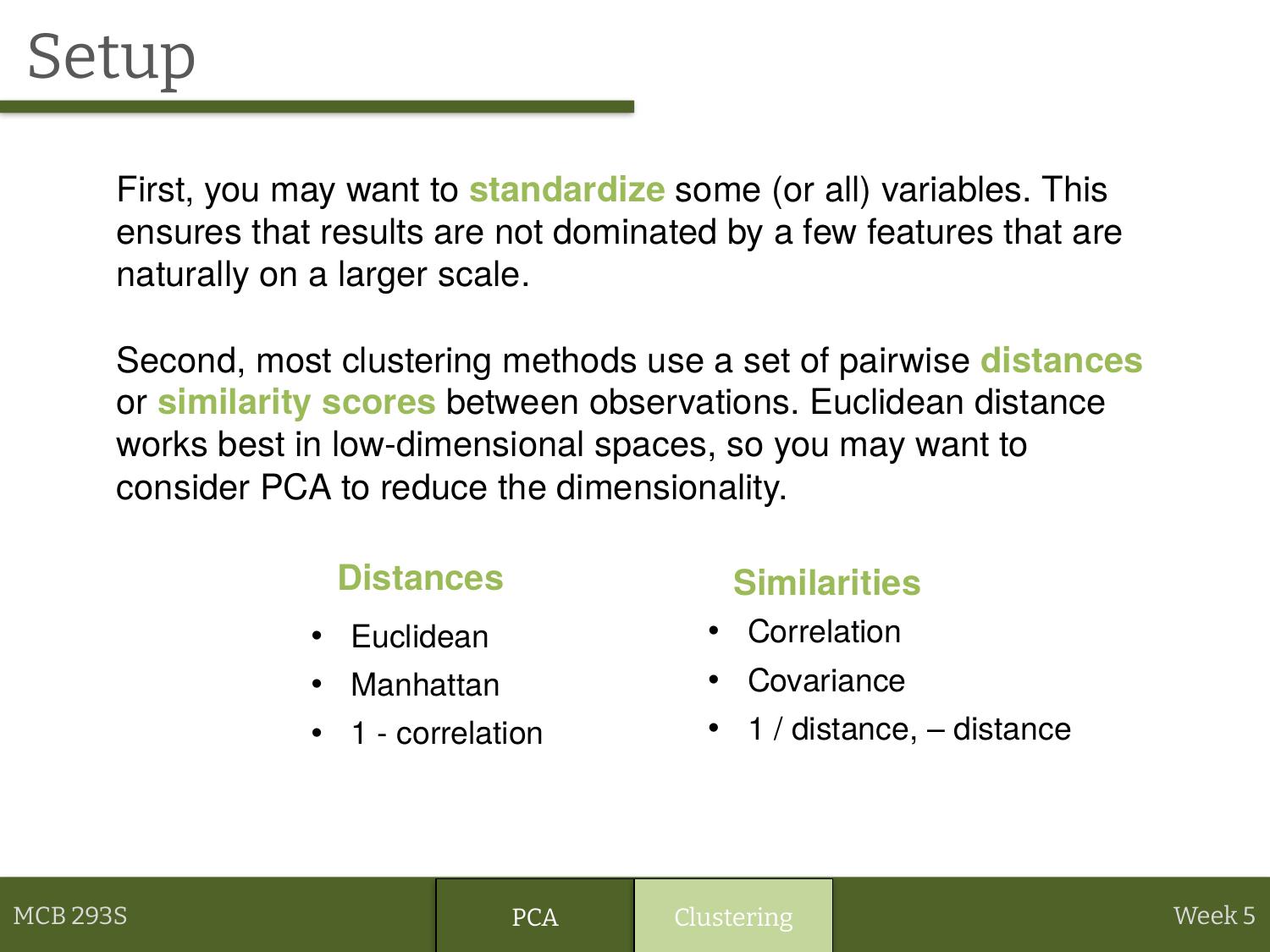

# Setup

First, you may want to standardize some (or all) variables. This ensures that results are not dominated by a few features that are naturally on a larger scale.
Second, most clustering methods use a set of pairwise distances or similarity scores between observations. Euclidean distance works best in low-dimensional spaces, so you may want to consider PCA to reduce the dimensionality.
Distances
Similarities
Correlation
Covariance
1 / distance, – distance
Euclidean
Manhattan
1 - correlation

PCA
Clustering
MCB 293S
Week 5